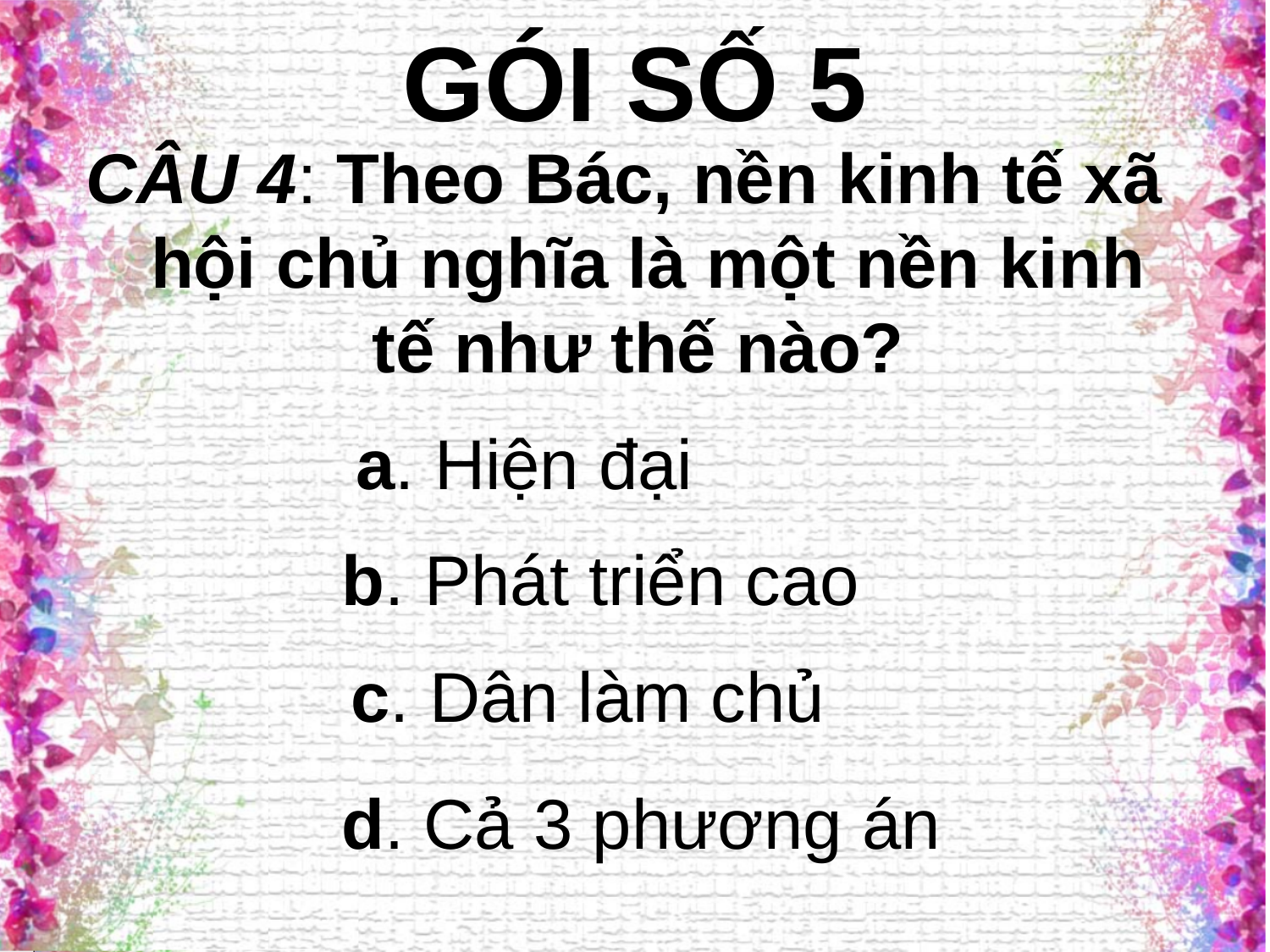

# GÓI SỐ 5
CÂU 4: Theo Bác, nền kinh tế xã hội chủ nghĩa là một nền kinh tế như thế nào?
a. Hiện đại

b. Phát triển cao

c. Dân làm chủ

d. Cả 3 phương án